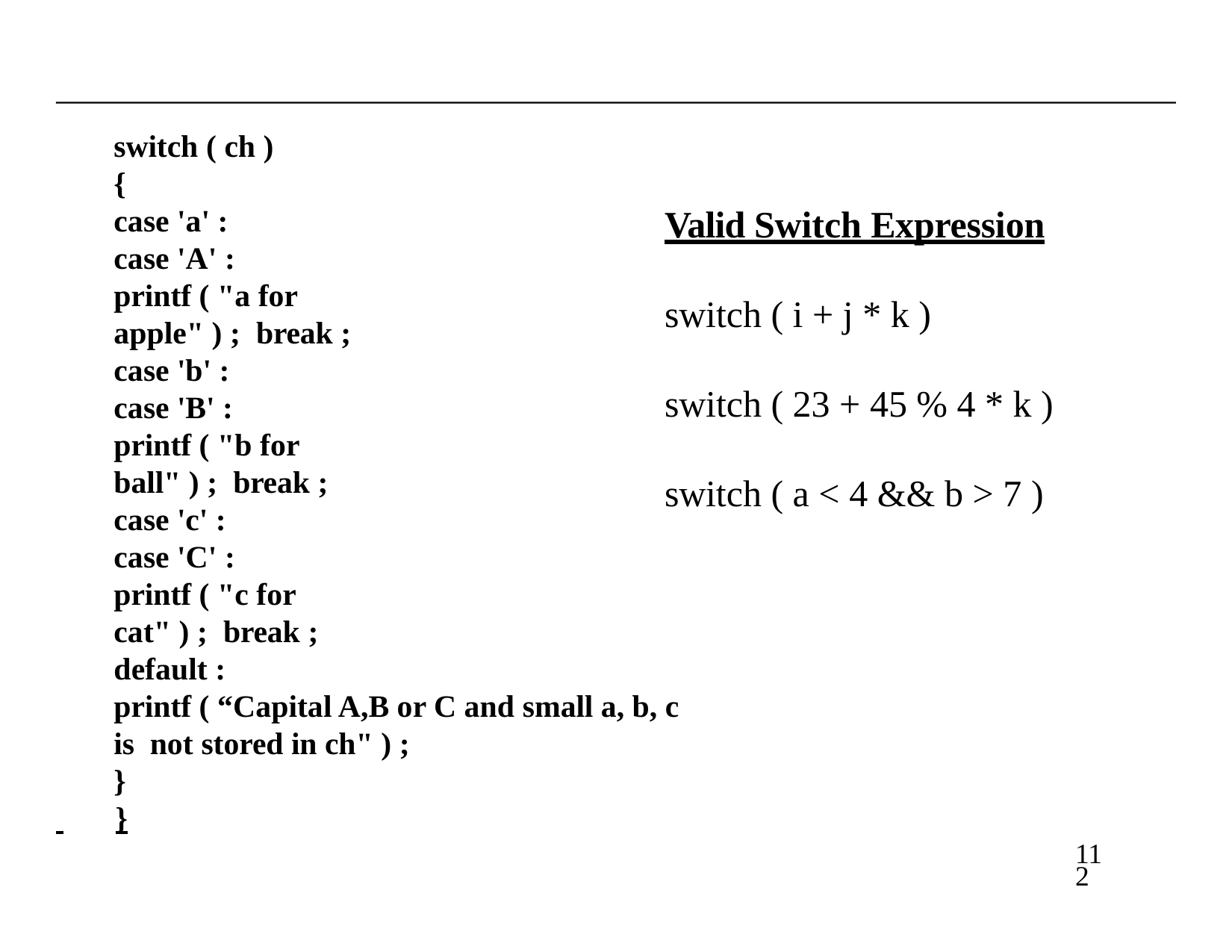

# switch ( ch )
{
case 'a' :
case 'A' :
printf ( "a for apple" ) ;  break ;
case 'b' :
case 'B' :
printf ( "b for ball" ) ;  break ;
case 'c' :
case 'C' :
printf ( "c for cat" ) ;  break ;
default :
Valid Switch Expression
switch ( i + j * k )
switch ( 23 + 45 % 4 * k )
switch ( a < 4 && b > 7 )
printf ( “Capital A,B or C and small a, b, c is  not stored in ch" ) ;
}
 	}
112